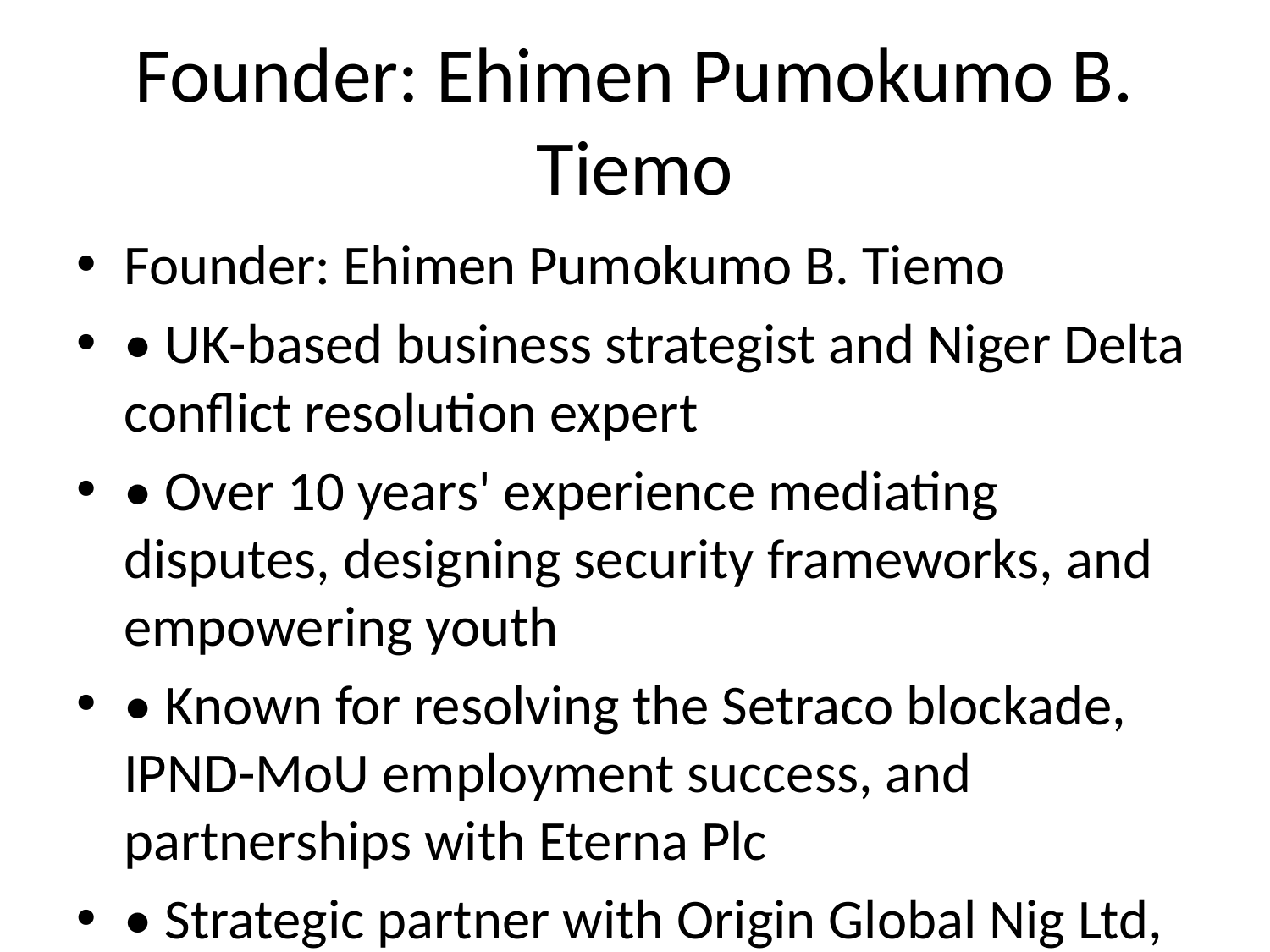

# Founder: Ehimen Pumokumo B. Tiemo
Founder: Ehimen Pumokumo B. Tiemo
• UK-based business strategist and Niger Delta conflict resolution expert
• Over 10 years' experience mediating disputes, designing security frameworks, and empowering youth
• Known for resolving the Setraco blockade, IPND-MoU employment success, and partnerships with Eterna Plc
• Strategic partner with Origin Global Nig Ltd, supporting production success in OML40 (Delta State, Nigeria) through human and material resource protection, host community engagement, and enabling environment creation.
• Featured in Vanguard, Oasis Magazine, and Blueprint